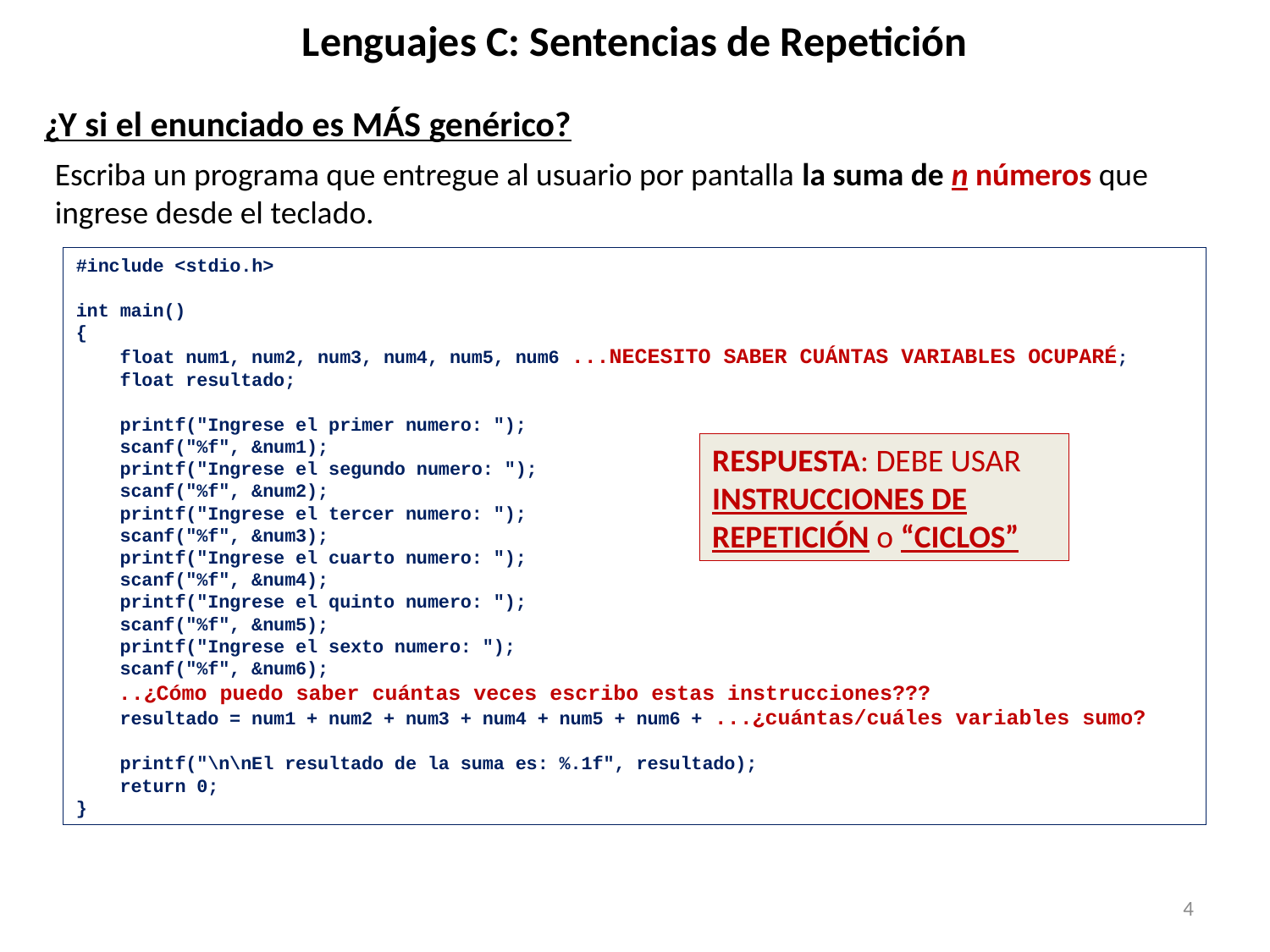

# Lenguajes C: Sentencias de Repetición
¿Y si el enunciado es MÁS genérico?
Escriba un programa que entregue al usuario por pantalla la suma de n números que ingrese desde el teclado.
#include <stdio.h>

int main()
{
    float num1, num2, num3, num4, num5, num6 ...NECESITO SABER CUÁNTAS VARIABLES OCUPARÉ;
    float resultado;

    printf("Ingrese el primer numero: ");
    scanf("%f", &num1);
    printf("Ingrese el segundo numero: ");
    scanf("%f", &num2);
    printf("Ingrese el tercer numero: ");
    scanf("%f", &num3);
    printf("Ingrese el cuarto numero: ");
    scanf("%f", &num4);
    printf("Ingrese el quinto numero: ");
    scanf("%f", &num5);
    printf("Ingrese el sexto numero: ");
    scanf("%f", &num6);
    ..¿Cómo puedo saber cuántas veces escribo estas instrucciones???
    resultado = num1 + num2 + num3 + num4 + num5 + num6 + ...¿cuántas/cuáles variables sumo?

    printf("\n\nEl resultado de la suma es: %.1f", resultado);
    return 0;
}
RESPUESTA: DEBE USAR INSTRUCCIONES DE REPETICIÓN o “CICLOS”
4